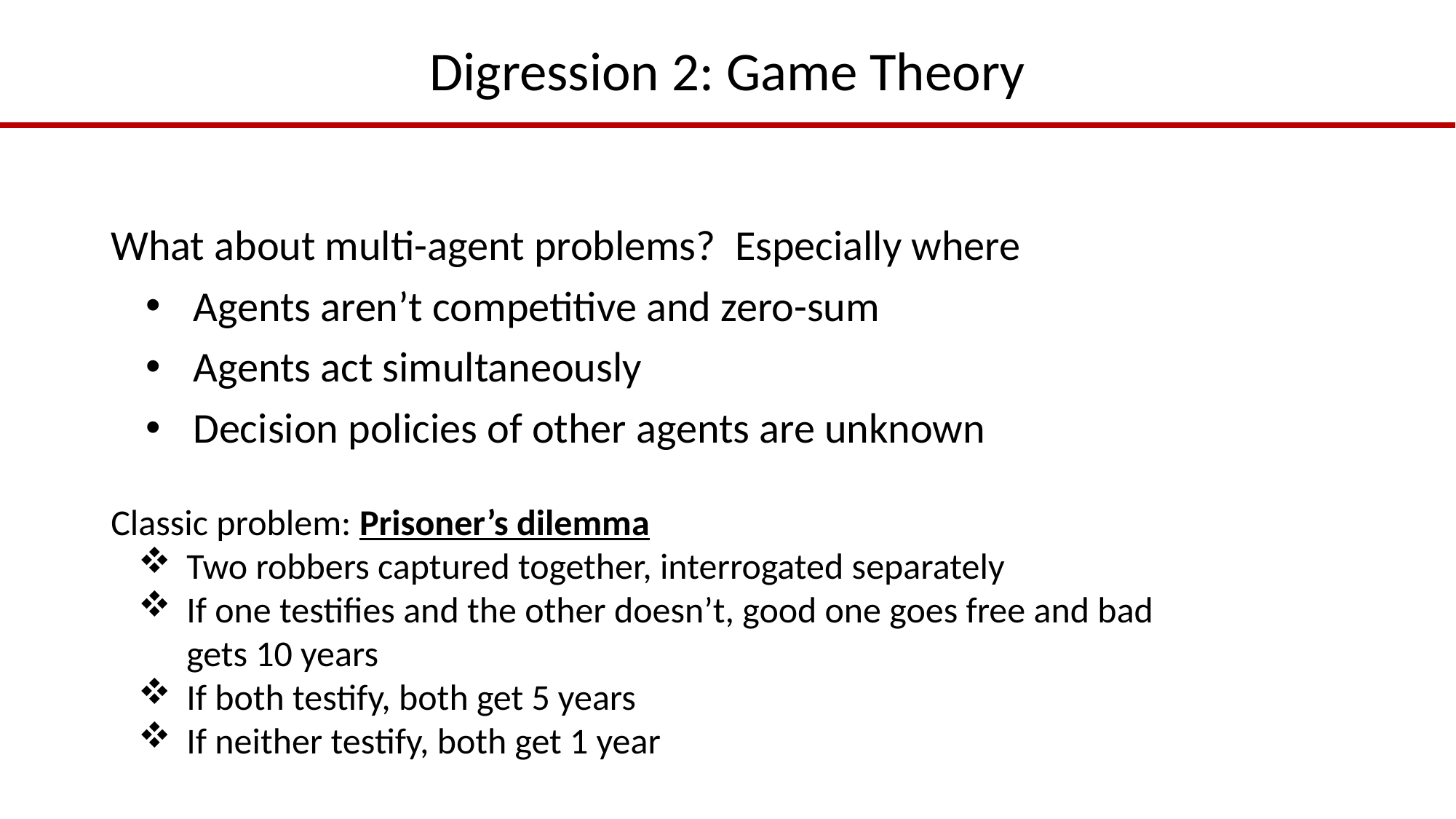

# Digression 2: Game Theory
What about multi-agent problems?  Especially where
Agents aren’t competitive and zero-sum
Agents act simultaneously
Decision policies of other agents are unknown
Classic problem: Prisoner’s dilemma
Two robbers captured together, interrogated separately
If one testifies and the other doesn’t, good one goes free and bad gets 10 years
If both testify, both get 5 years
If neither testify, both get 1 year